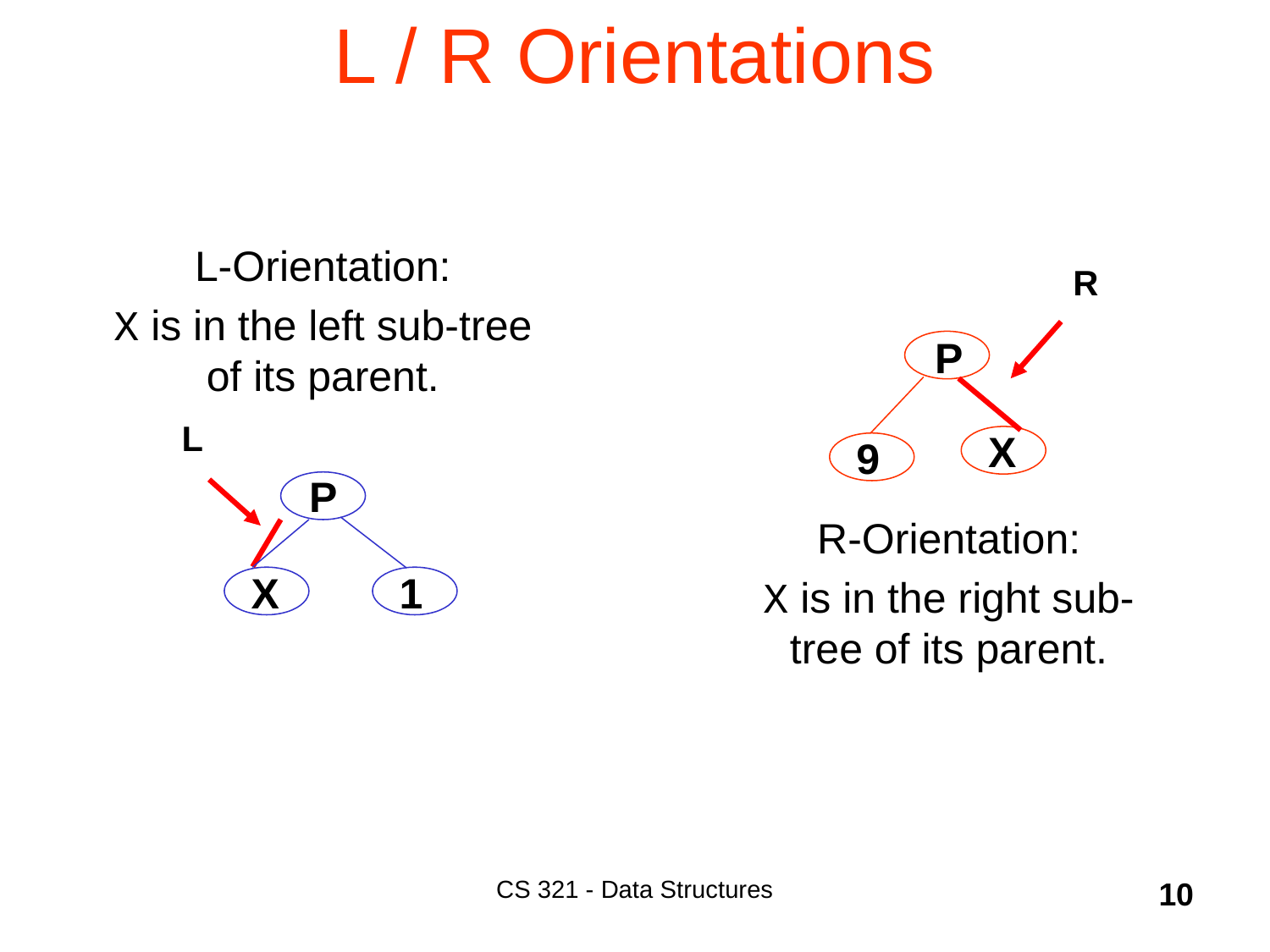

# L / R Orientations
L-Orientation:
X is in the left sub-tree of its parent.
R
P

X

L
9

P

X

R-Orientation:
X is in the right sub-tree of its parent.

1

CS 321 - Data Structures
10